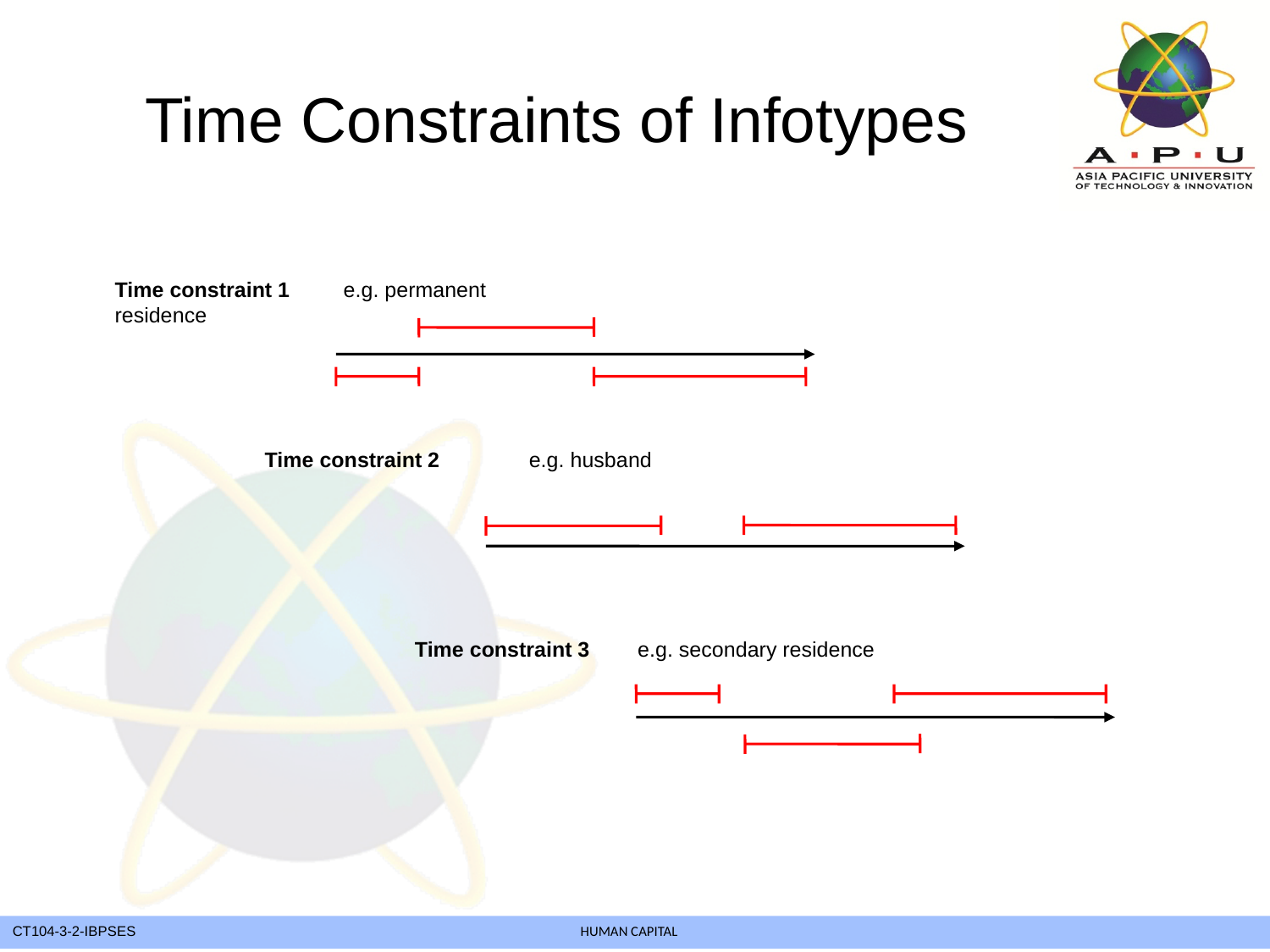

Time Constraints of Infotypes
Time constraint 1         e.g. permanent residence

Time constraint 2               e.g. husband

Time constraint 3        e.g. secondary residence